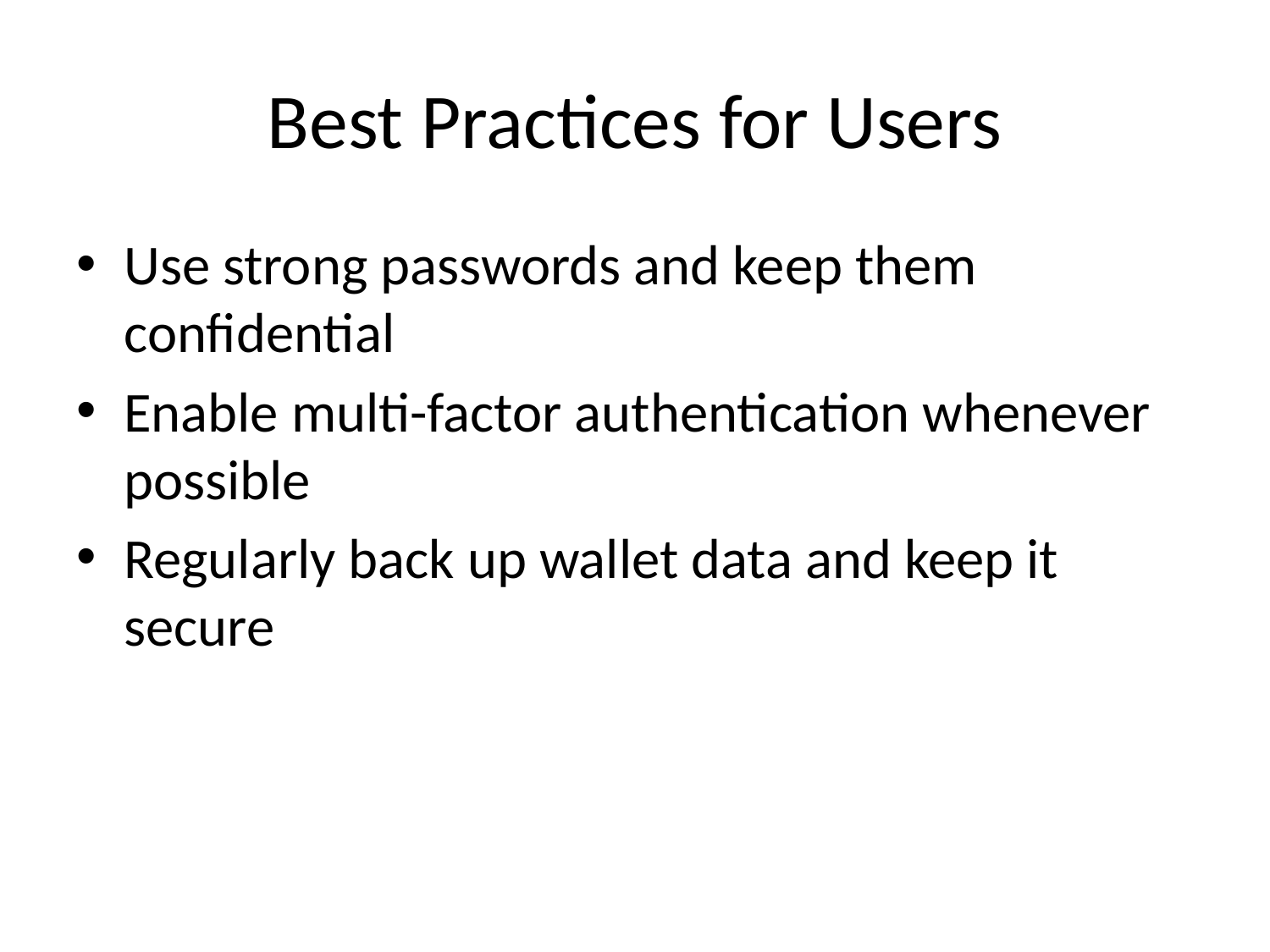

# Best Practices for Users
Use strong passwords and keep them confidential
Enable multi-factor authentication whenever possible
Regularly back up wallet data and keep it secure